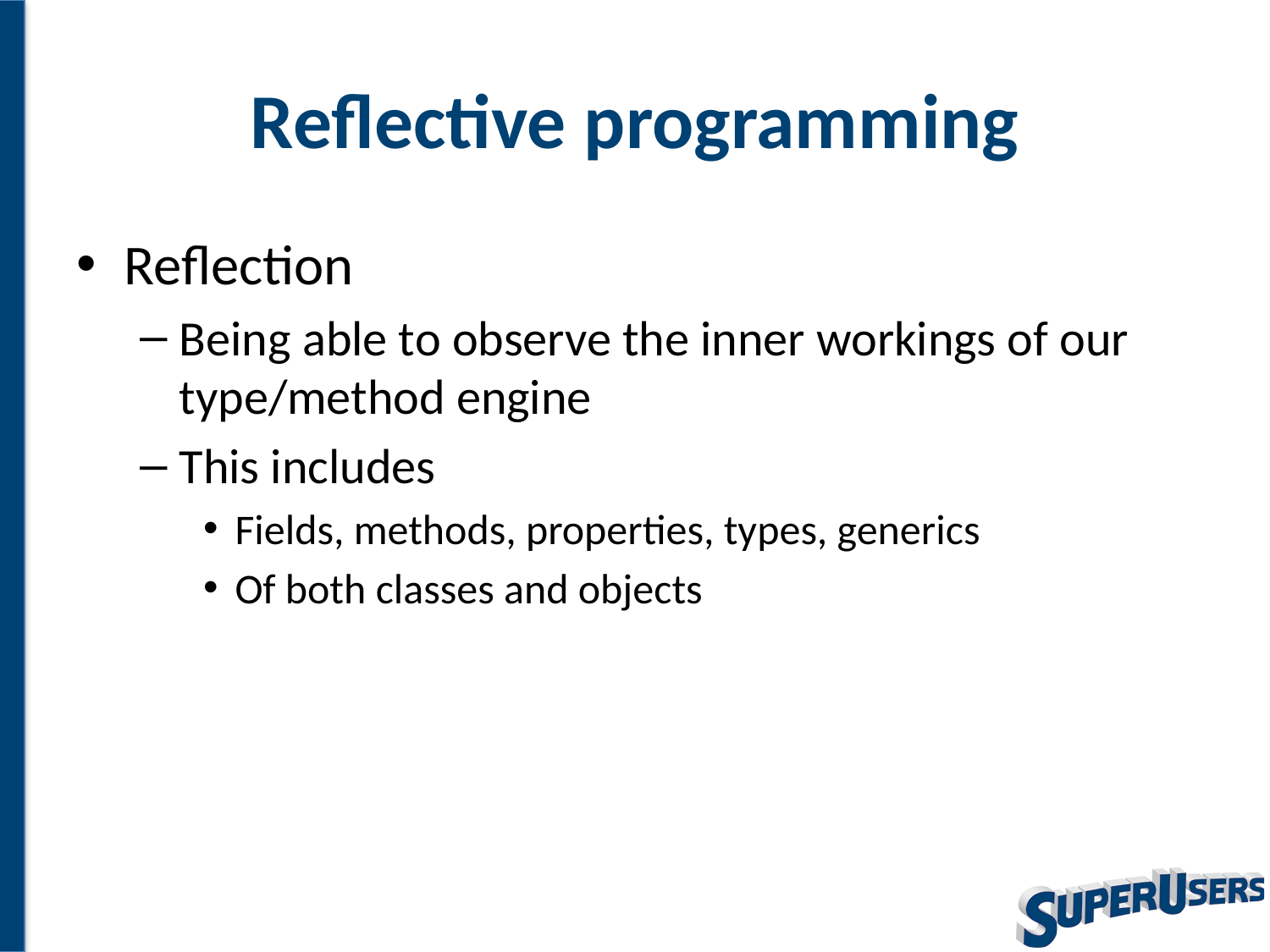

# Reflective programming
Reflection
Being able to observe the inner workings of our type/method engine
This includes
Fields, methods, properties, types, generics
Of both classes and objects